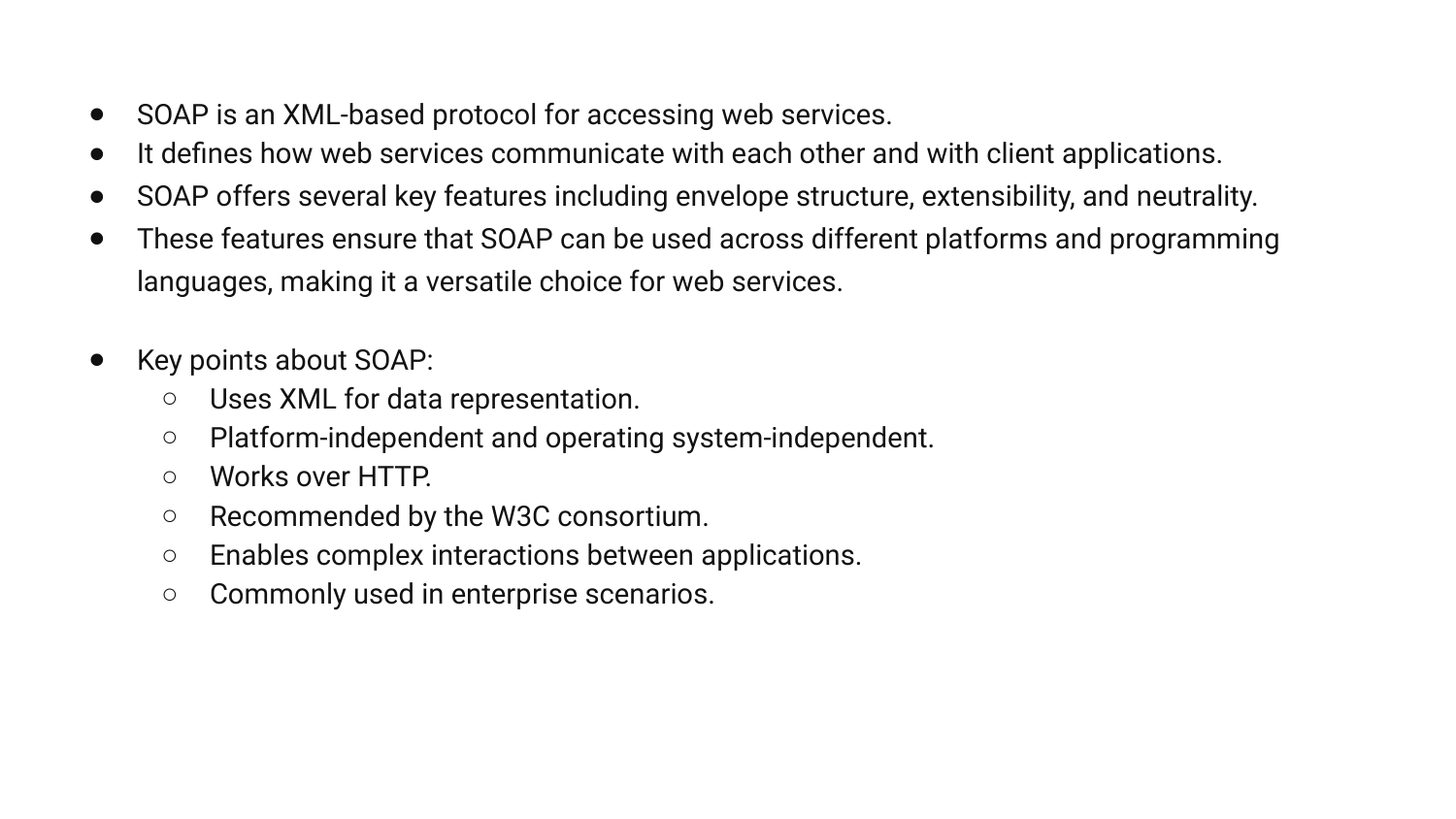

SOAP is an XML-based protocol for accessing web services.
It defines how web services communicate with each other and with client applications.
SOAP offers several key features including envelope structure, extensibility, and neutrality.
These features ensure that SOAP can be used across different platforms and programming languages, making it a versatile choice for web services.

Key points about SOAP:
Uses XML for data representation.
Platform-independent and operating system-independent.
Works over HTTP.
Recommended by the W3C consortium.
Enables complex interactions between applications.
Commonly used in enterprise scenarios.